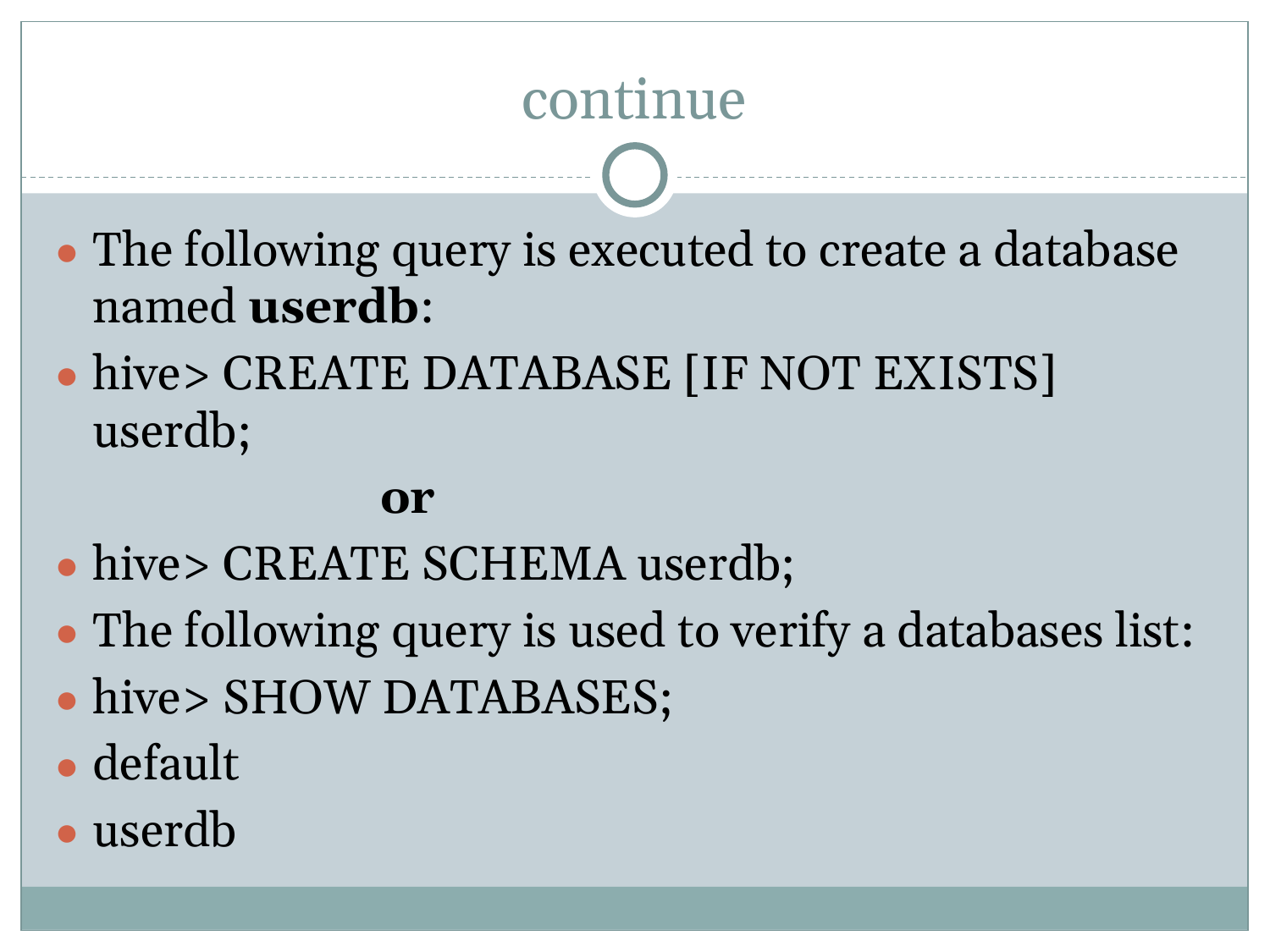

# continue
The following query is executed to create a database named userdb:
hive> CREATE DATABASE [IF NOT EXISTS] userdb;
                           or
hive> CREATE SCHEMA userdb;
The following query is used to verify a databases list:
hive> SHOW DATABASES;
default
userdb